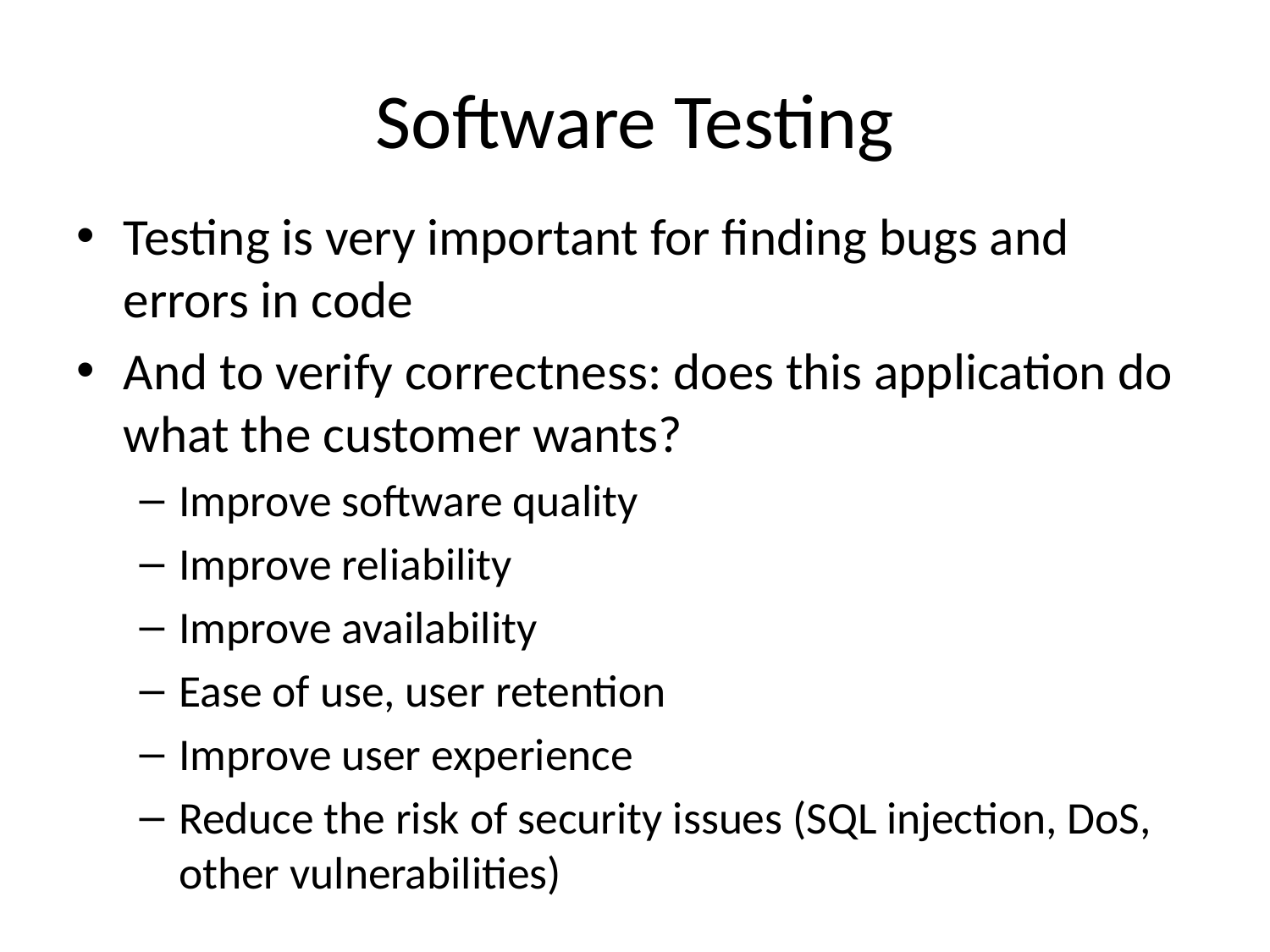

# Software Testing
Testing is very important for finding bugs and errors in code
And to verify correctness: does this application do what the customer wants?
Improve software quality
Improve reliability
Improve availability
Ease of use, user retention
Improve user experience
Reduce the risk of security issues (SQL injection, DoS, other vulnerabilities)